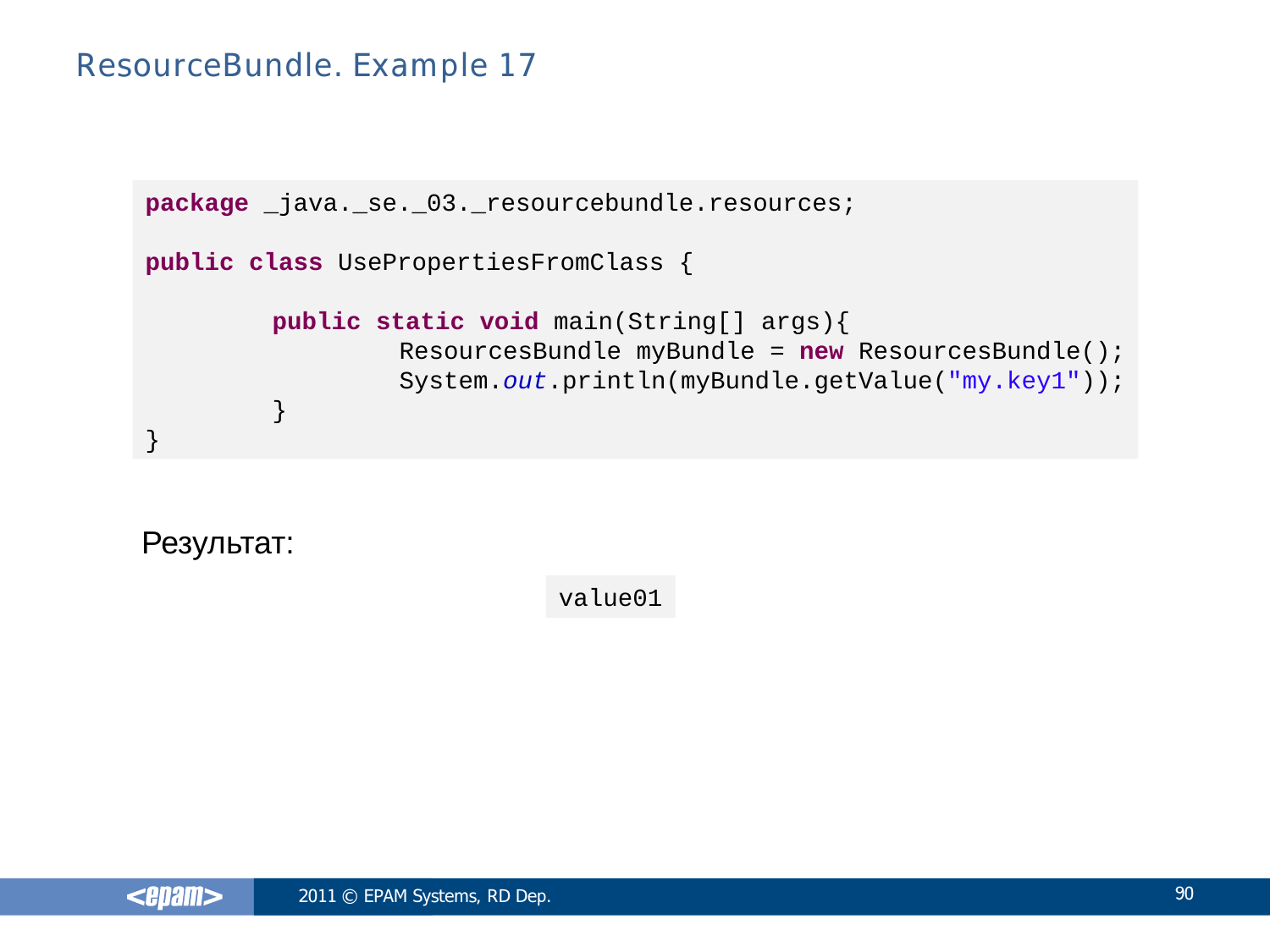

# ResourceBundle. Example 17
package _java._se._03._resourcebundle.resources;

public class UsePropertiesFromClass {

	public static void main(String[] args){
		ResourcesBundle myBundle = new ResourcesBundle();
		System.out.println(myBundle.getValue("my.key1"));
	}
}
Результат:
value01
90
2011 © EPAM Systems, RD Dep.